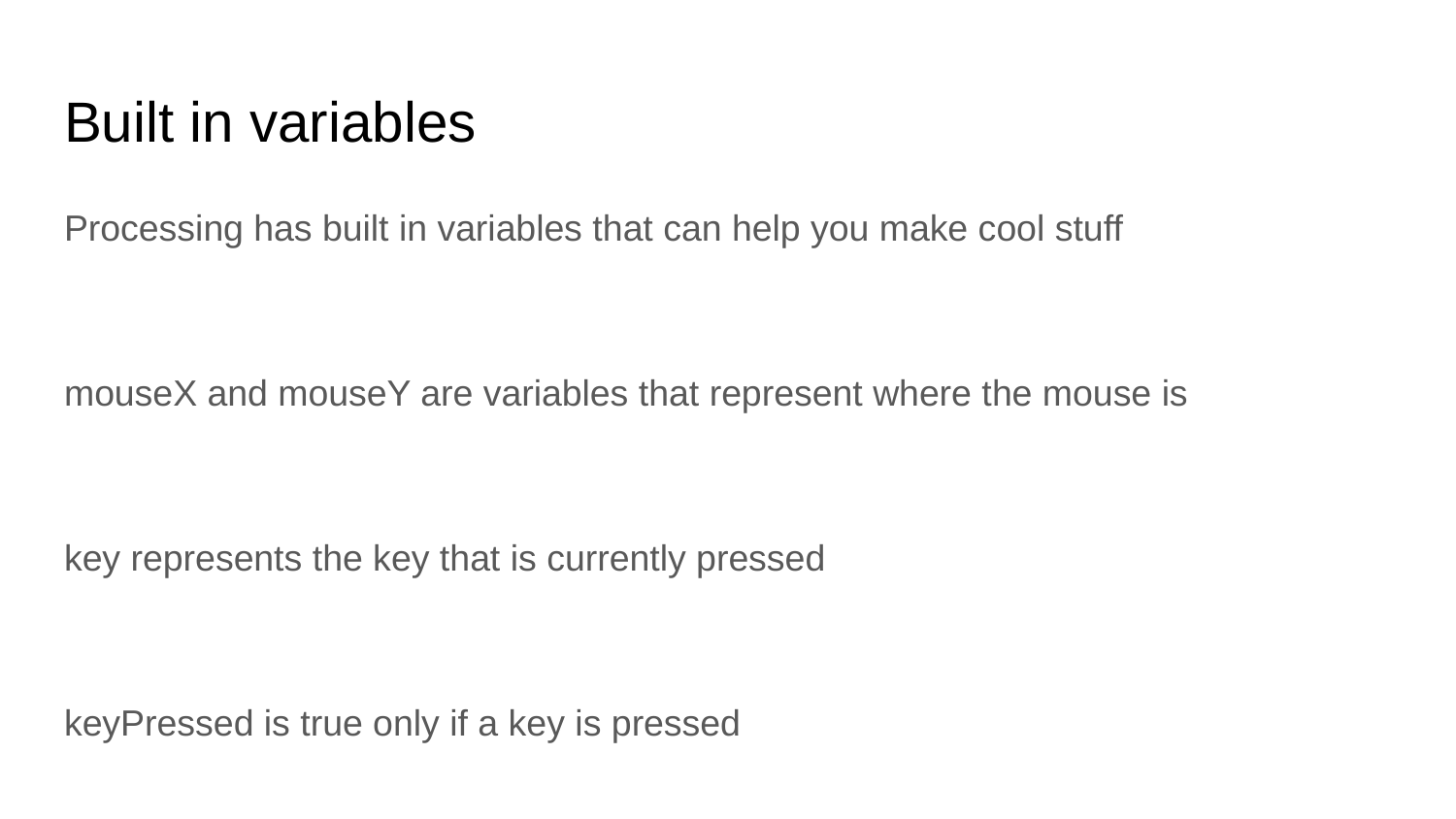

# Built in variables
Processing has built in variables that can help you make cool stuff

mouseX and mouseY are variables that represent where the mouse is

key represents the key that is currently pressed

keyPressed is true only if a key is pressed